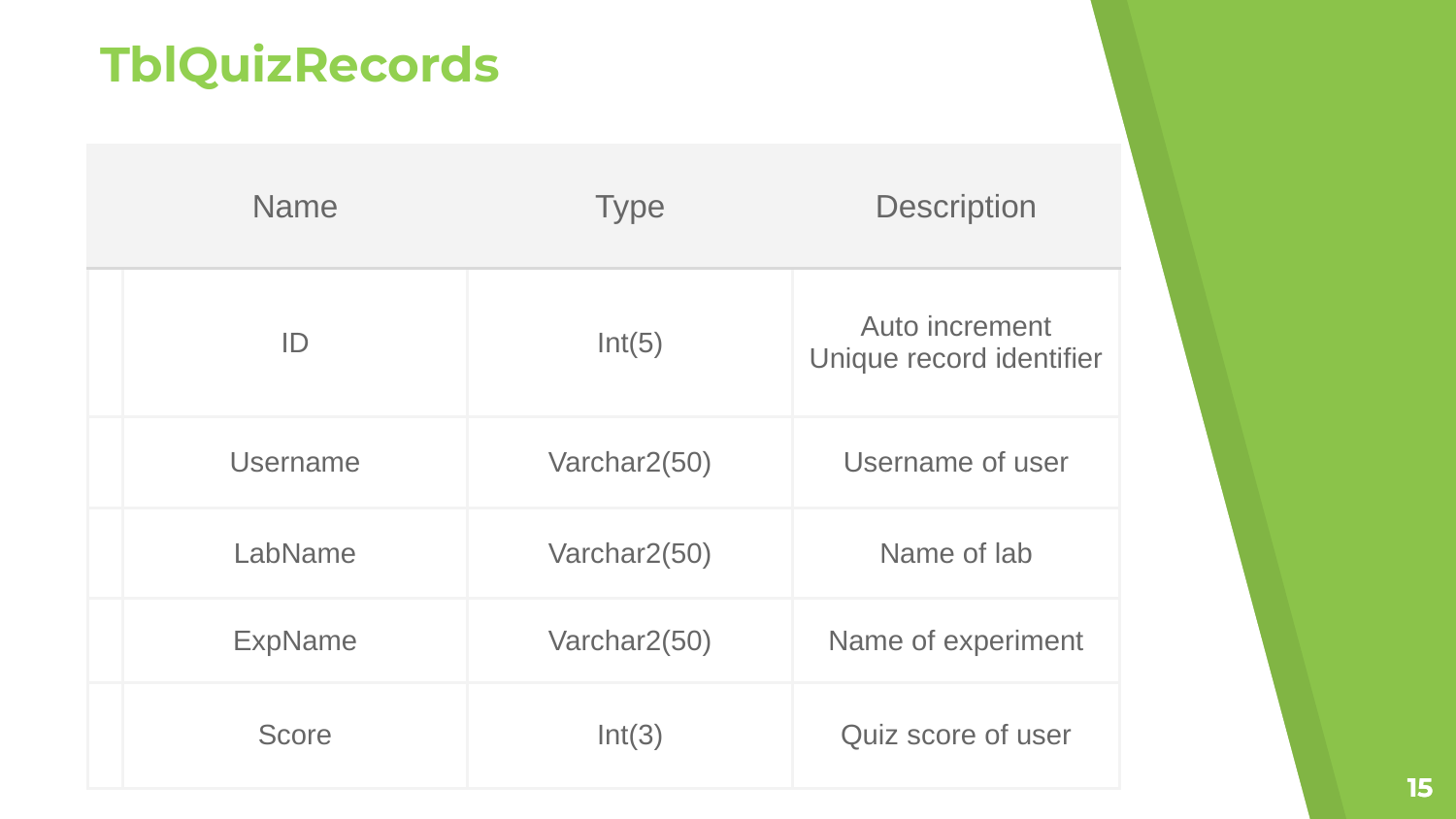

TblQuizRecords
|  | Name | Type | Description |
| --- | --- | --- | --- |
|  | ID | Int(5) | Auto increment Unique record identifier |
|  | Username | Varchar2(50) | Username of user |
|  | LabName | Varchar2(50) | Name of lab |
|  | ExpName | Varchar2(50) | Name of experiment |
|  | Score | Int(3) | Quiz score of user |
#
15
15